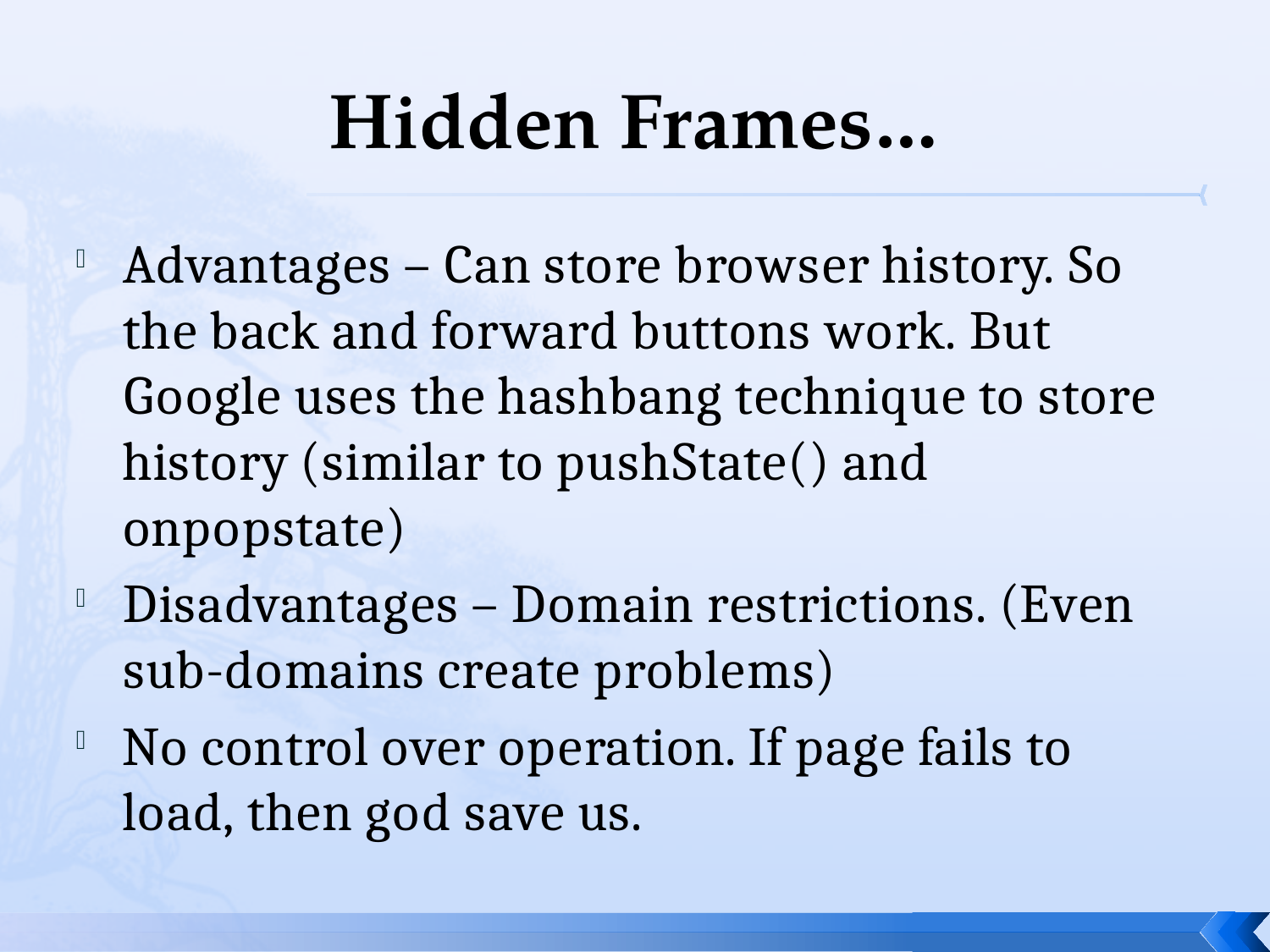

# Hidden Frames…
Advantages – Can store browser history. So the back and forward buttons work. But Google uses the hashbang technique to store history (similar to pushState() and onpopstate)
Disadvantages – Domain restrictions. (Even sub-domains create problems)
No control over operation. If page fails to load, then god save us.